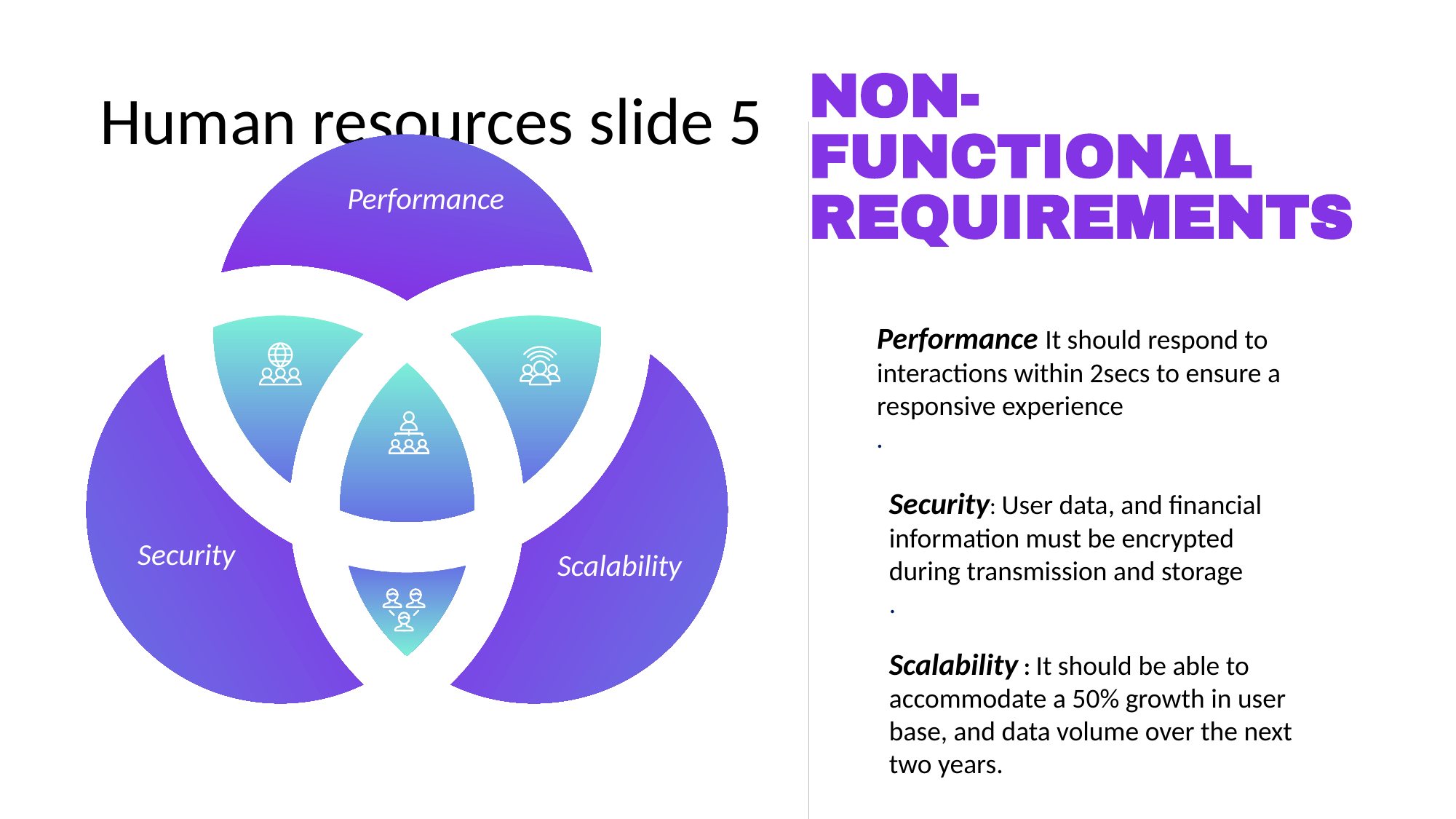

# Human resources slide 5
NON-FUNCTIONAL REQUIREMENTS

Performance

Security
Scalability

Performance It should respond to interactions within 2secs to ensure a responsive experience
.
Security: User data, and financial information must be encrypted during transmission and storage
.
Scalability : It should be able to accommodate a 50% growth in user base, and data volume over the next two years.